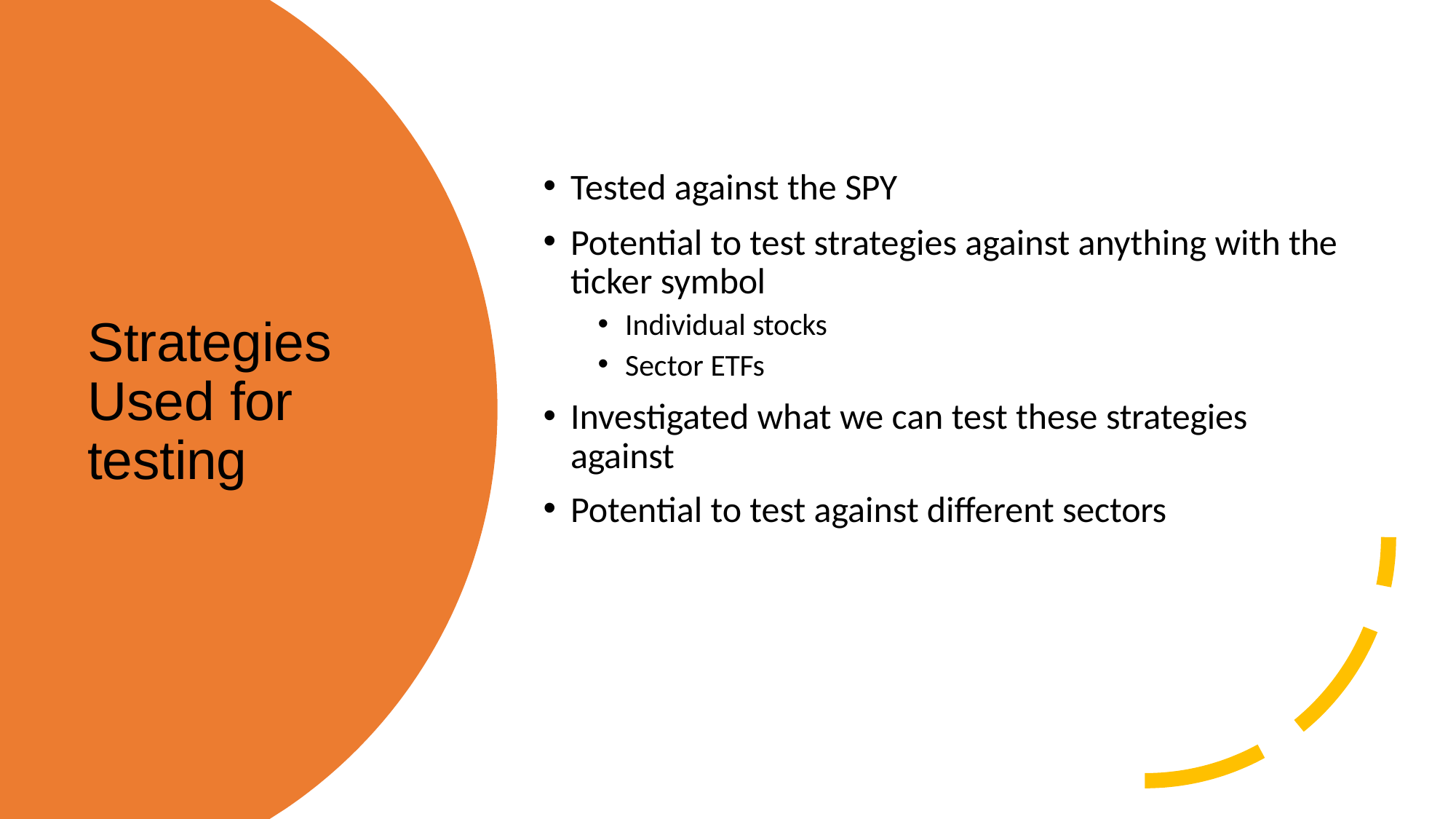

Tested against the SPY
Potential to test strategies against anything with the ticker symbol
Individual stocks
Sector ETFs
Investigated what we can test these strategies against
Potential to test against different sectors
Strategies Used for testing